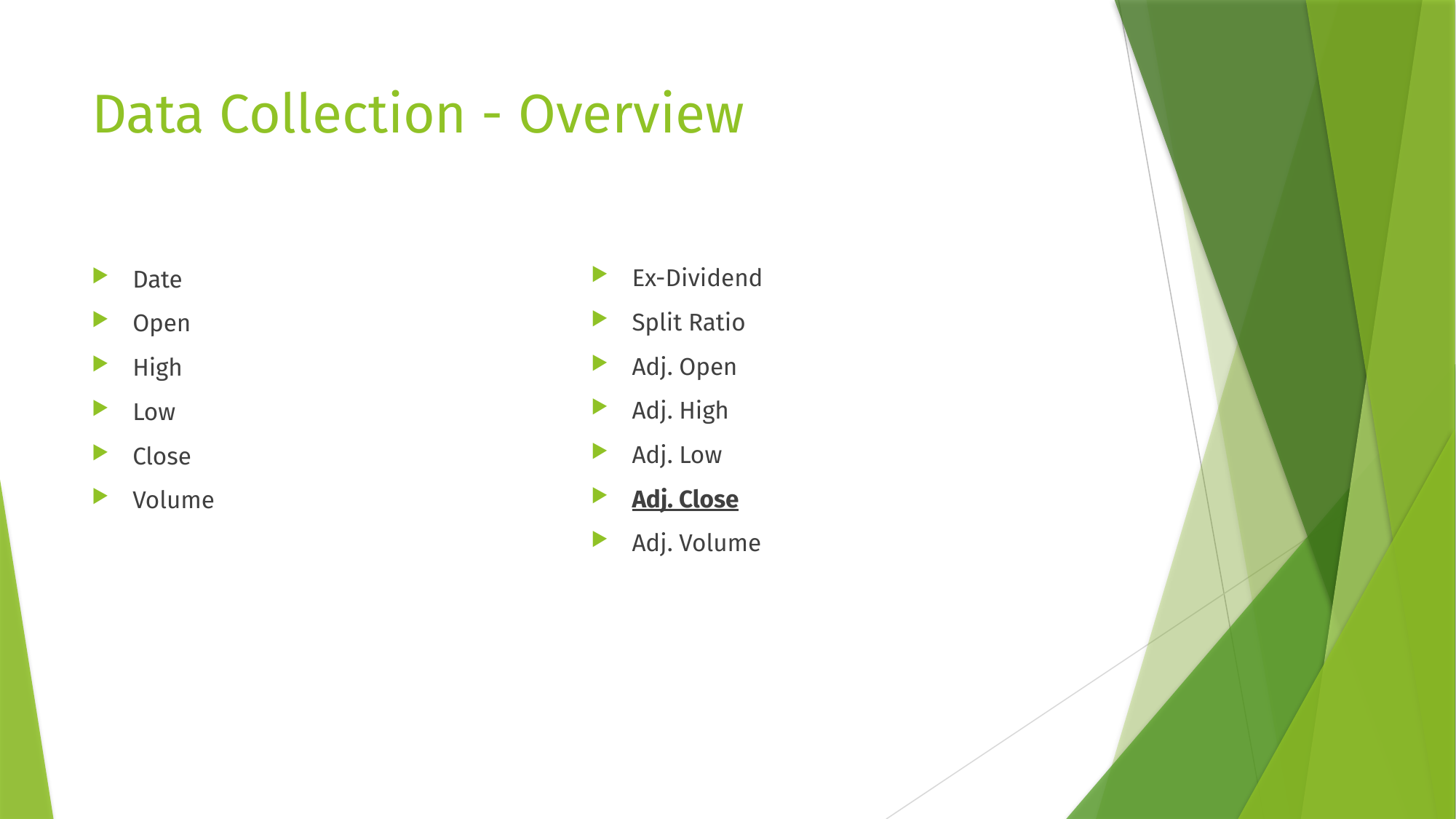

# Data Collection - Overview
Ex-Dividend
Split Ratio
Adj. Open
Adj. High
Adj. Low
Adj. Close
Adj. Volume
Date
Open
High
Low
Close
Volume